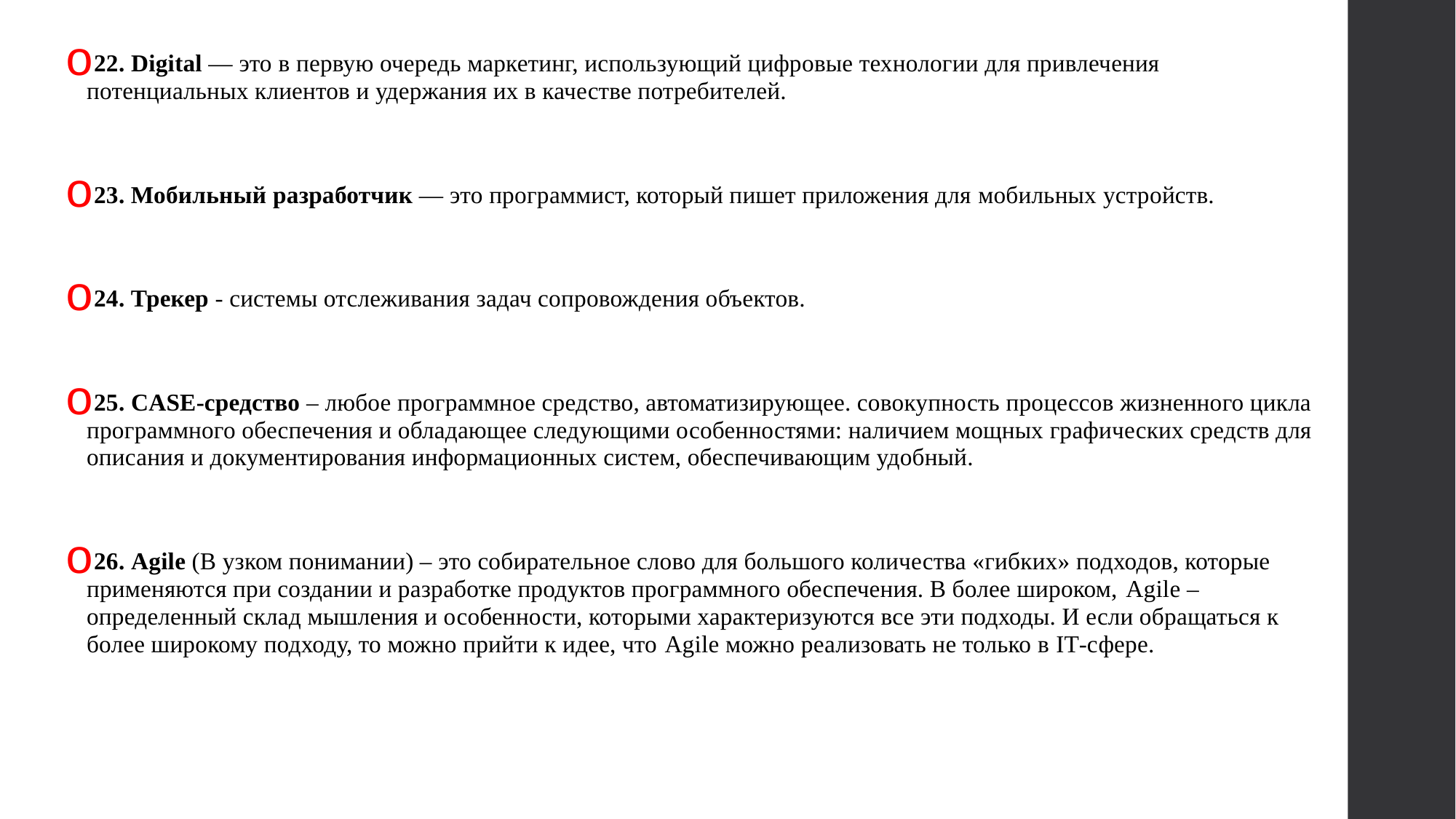

22. Digital — это в первую очередь маркетинг, использующий цифровые технологии для привлечения потенциальных клиентов и удержания их в качестве потребителей.

23. Мобильный разработчик — это программист, который пишет приложения для мобильных устройств.

24. Трекер - системы отслеживания задач сопровождения объектов.

25. CASE-средство – любое программное средство, автоматизирующее. совокупность процессов жизненного цикла программного обеспечения и обладающее следующими особенностями: наличием мощных графических средств для описания и документирования информационных систем, обеспечивающим удобный.

26. Agile (В узком понимании) – это собирательное слово для большого количества «гибких» подходов, которые применяются при создании и разработке продуктов программного обеспечения. В более широком, Agile – определенный склад мышления и особенности, которыми характеризуются все эти подходы. И если обращаться к более широкому подходу, то можно прийти к идее, что Agile можно реализовать не только в IT-сфере.